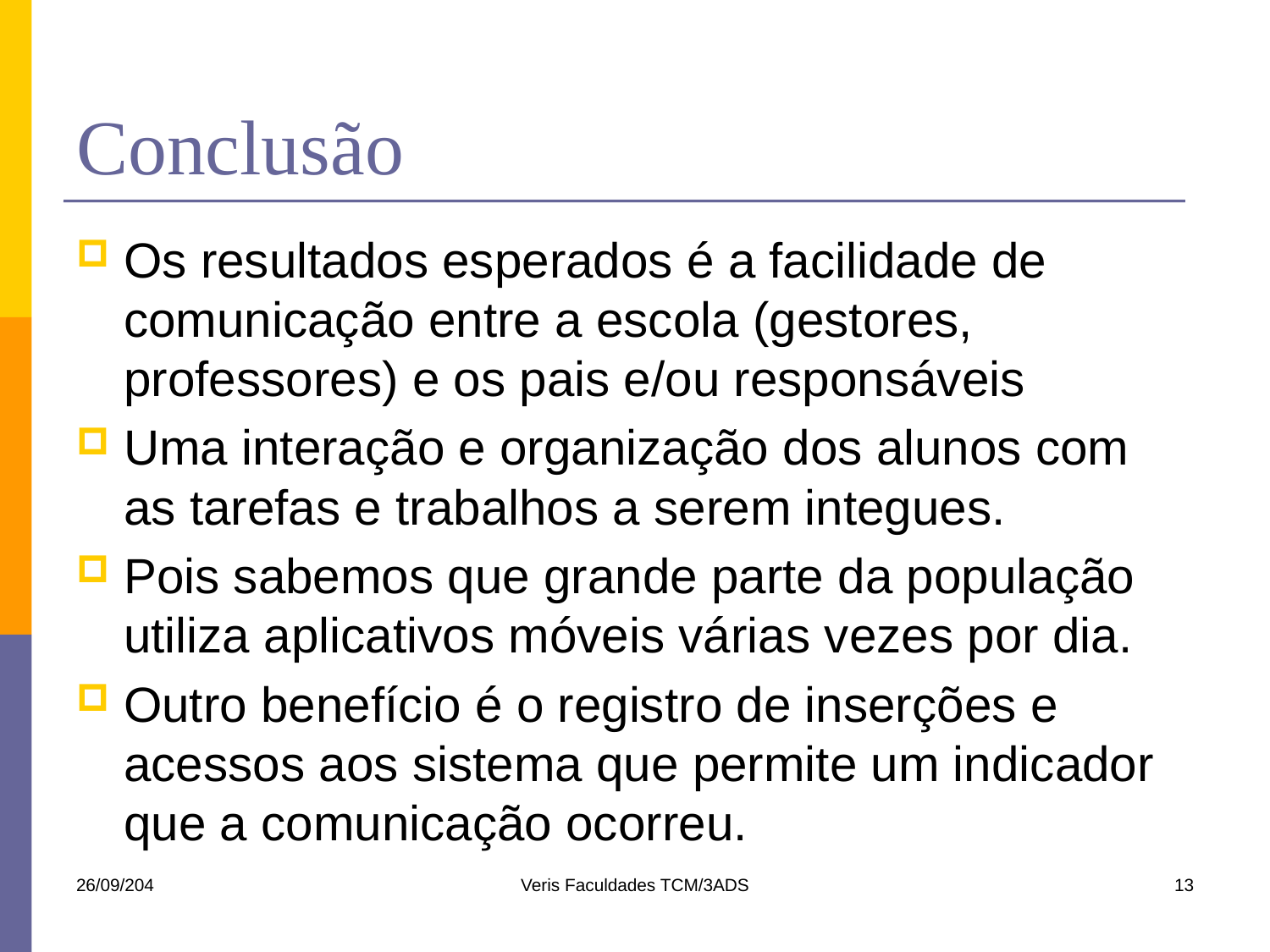

# Conclusão
Os resultados esperados é a facilidade de comunicação entre a escola (gestores, professores) e os pais e/ou responsáveis
Uma interação e organização dos alunos com as tarefas e trabalhos a serem integues.
Pois sabemos que grande parte da população utiliza aplicativos móveis várias vezes por dia.
Outro benefício é o registro de inserções e acessos aos sistema que permite um indicador que a comunicação ocorreu.
26/09/204
Veris Faculdades TCM/3ADS
13